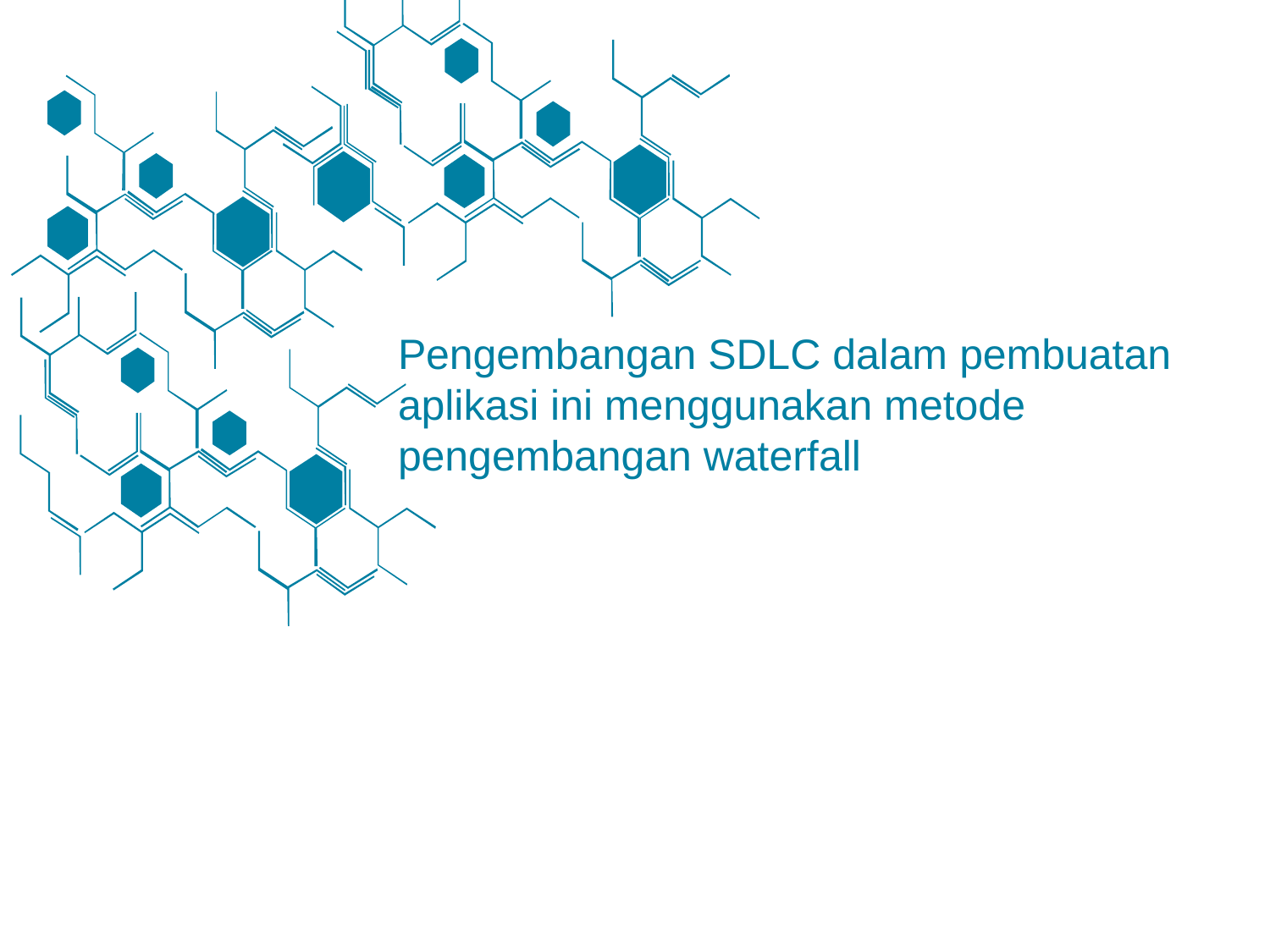

Pengembangan SDLC dalam pembuatan aplikasi ini menggunakan metode
pengembangan waterfall